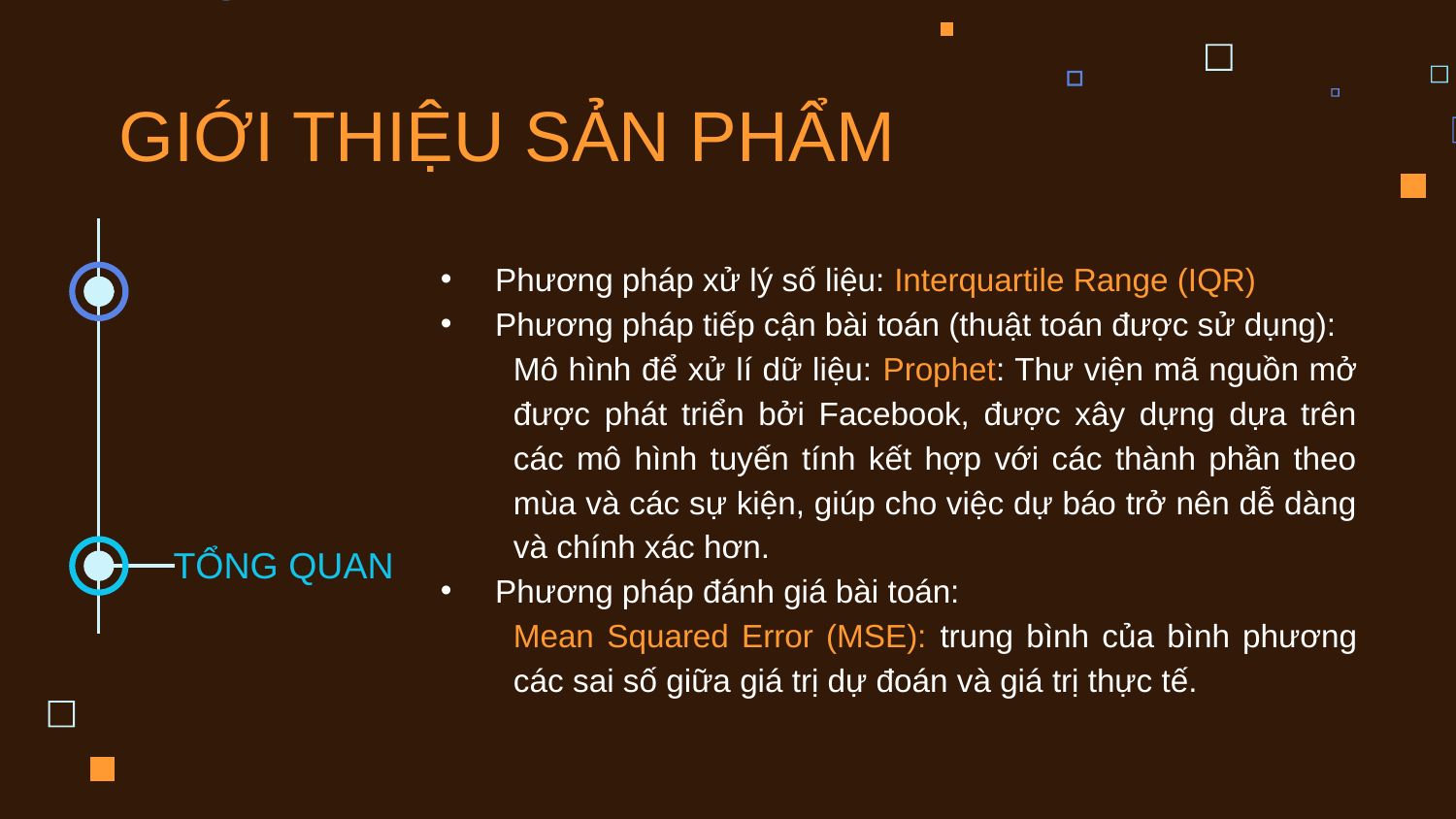

MÔ TẢ CHI TIẾT
GIỚI THIỆU SẢN PHẨM
Phương pháp xử lý số liệu: Interquartile Range (IQR)
Phương pháp tiếp cận bài toán (thuật toán được sử dụng):
Mô hình để xử lí dữ liệu: Prophet: Thư viện mã nguồn mở được phát triển bởi Facebook, được xây dựng dựa trên các mô hình tuyến tính kết hợp với các thành phần theo mùa và các sự kiện, giúp cho việc dự báo trở nên dễ dàng và chính xác hơn.
Phương pháp đánh giá bài toán:
Mean Squared Error (MSE): trung bình của bình phương các sai số giữa giá trị dự đoán và giá trị thực tế.

Ý TƯỞNG

TỔNG QUAN